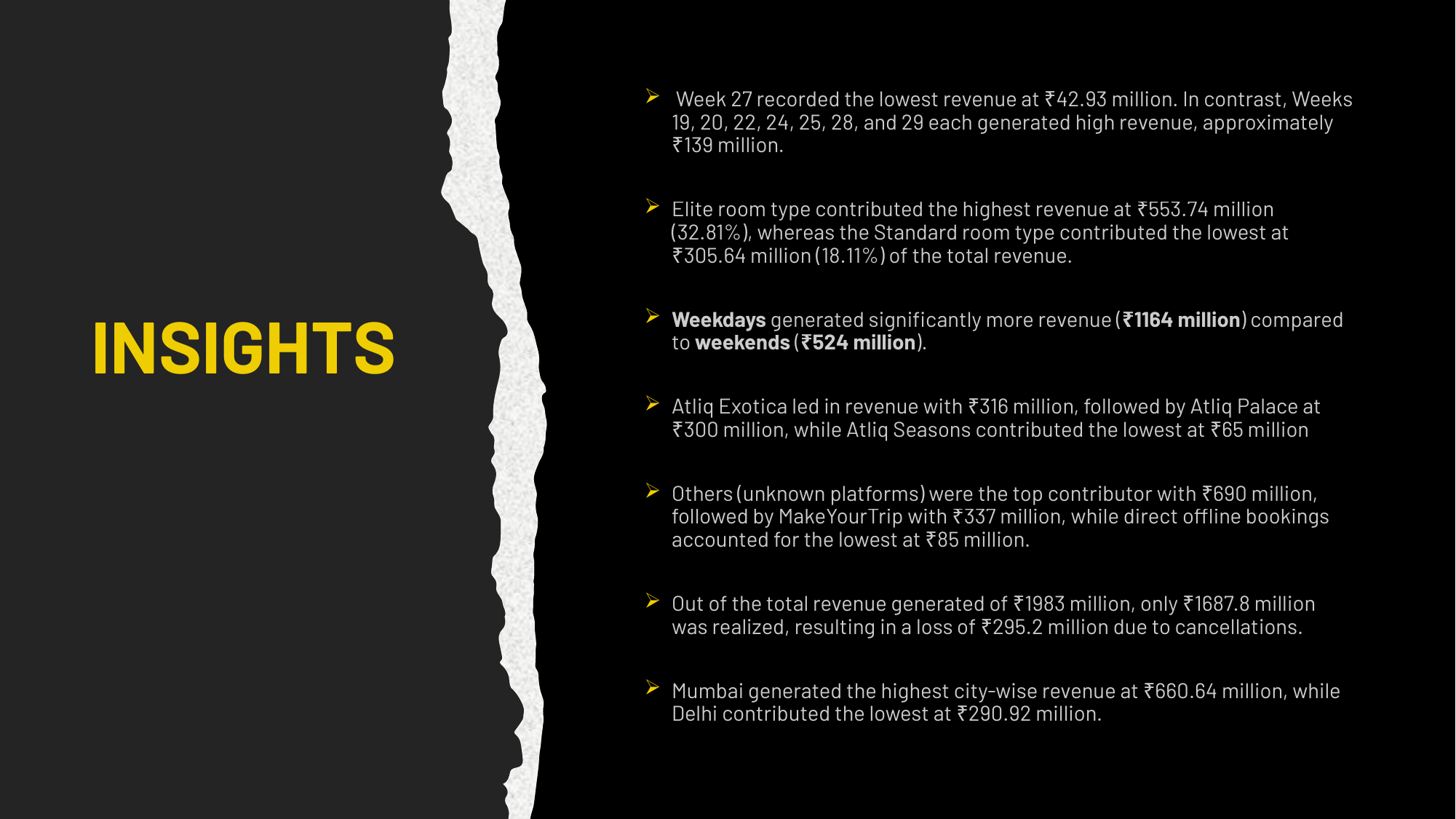

Week 27 recorded the lowest revenue at ₹42.93 million. In contrast, Weeks 19, 20, 22, 24, 25, 28, and 29 each generated high revenue, approximately ₹139 million.

Elite room type contributed the highest revenue at ₹553.74 million (32.81%), whereas the Standard room type contributed the lowest at ₹305.64 million (18.11%) of the total revenue.

Weekdays generated significantly more revenue (₹1164 million) compared to weekends (₹524 million).

Atliq Exotica led in revenue with ₹316 million, followed by Atliq Palace at ₹300 million, while Atliq Seasons contributed the lowest at ₹65 million

Others (unknown platforms) were the top contributor with ₹690 million, followed by MakeYourTrip with ₹337 million, while direct offline bookings accounted for the lowest at ₹85 million.

Out of the total revenue generated of ₹1983 million, only ₹1687.8 million was realized, resulting in a loss of ₹295.2 million due to cancellations.

Mumbai generated the highest city-wise revenue at ₹660.64 million, while Delhi contributed the lowest at ₹290.92 million.
# INSIGHTS